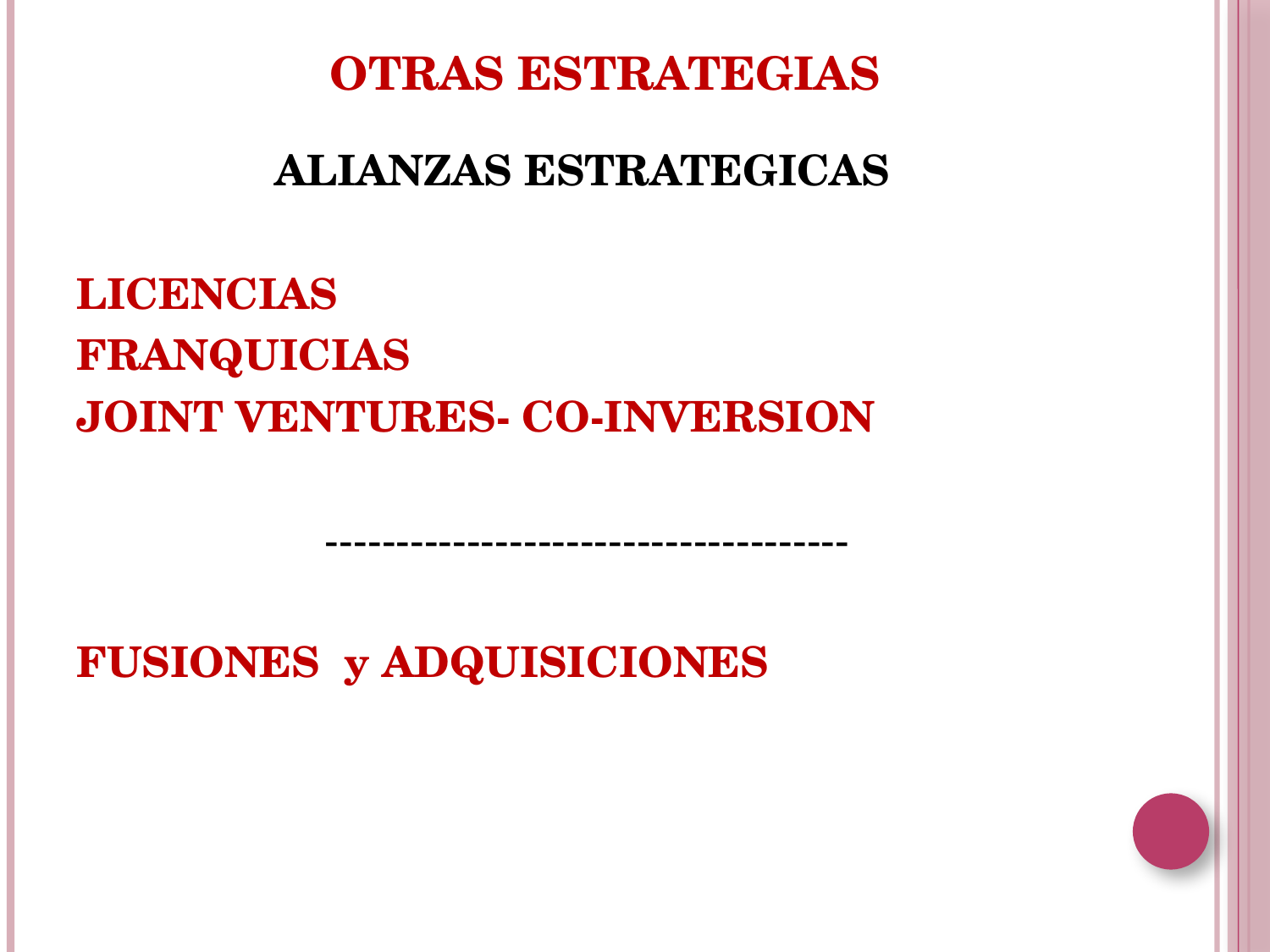

# OTRAS ESTRATEGIAS
ALIANZAS ESTRATEGICAS

LICENCIAS
FRANQUICIAS
JOINT VENTURES- CO-INVERSION

                     -------------------------------------

FUSIONES  y ADQUISICIONES